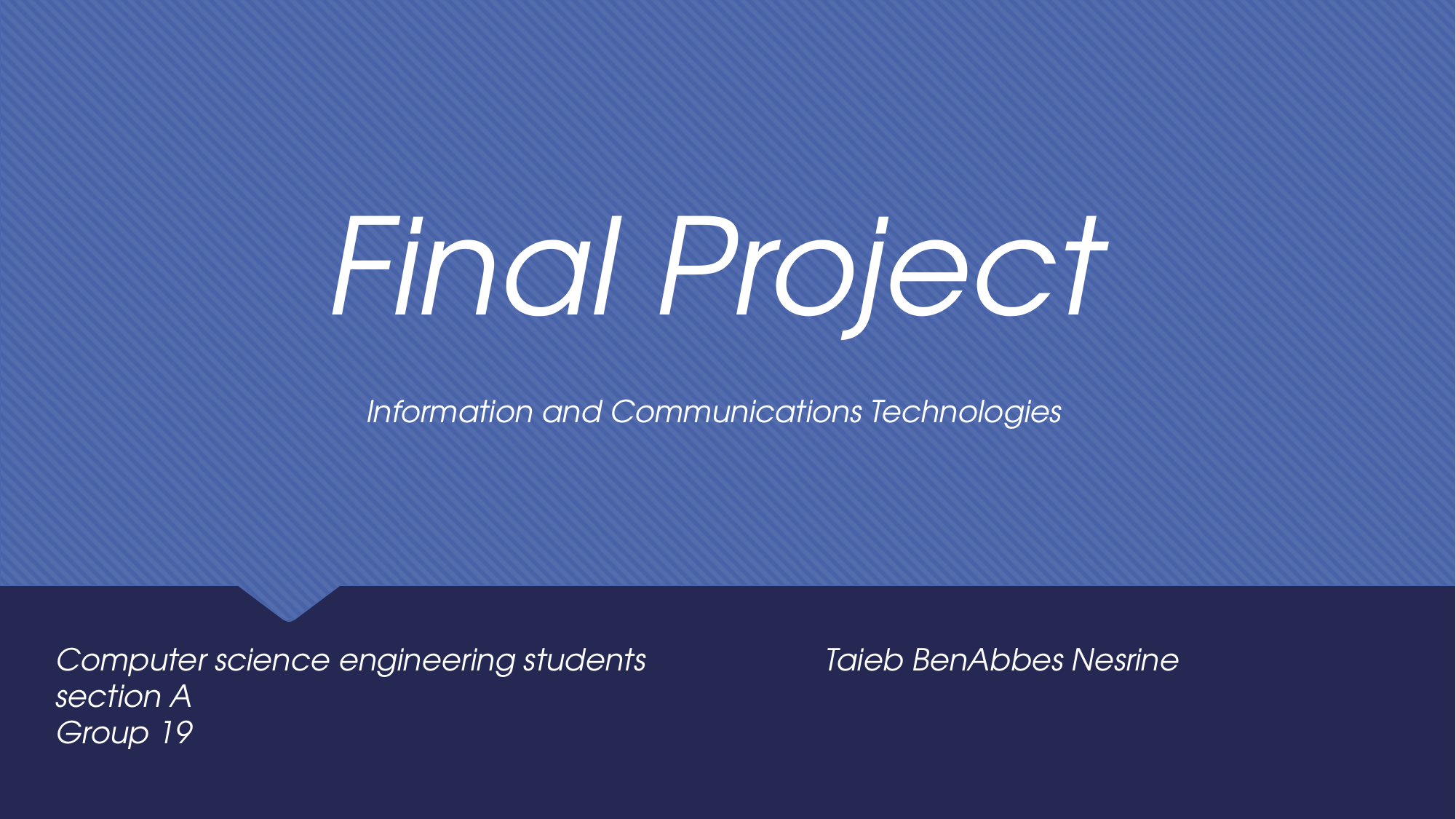

Final Project
Information and Communications Technologies
Computer science engineering students
section A
Group 19
Taieb BenAbbes Nesrine